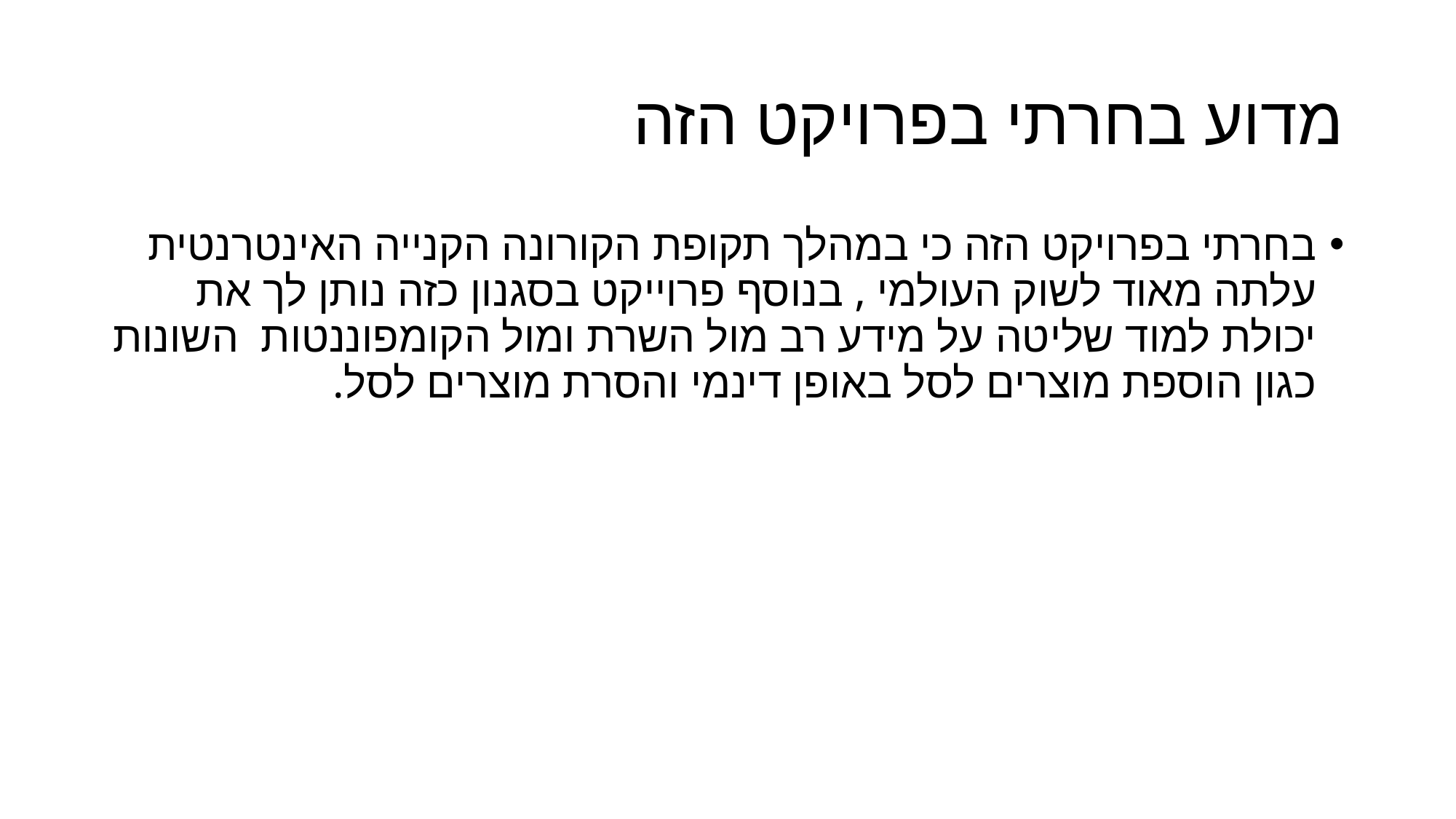

# מדוע בחרתי בפרויקט הזה
בחרתי בפרויקט הזה כי במהלך תקופת הקורונה הקנייה האינטרנטית עלתה מאוד לשוק העולמי , בנוסף פרוייקט בסגנון כזה נותן לך את יכולת למוד שליטה על מידע רב מול השרת ומול הקומפוננטות  השונות כגון הוספת מוצרים לסל באופן דינמי והסרת מוצרים לסל.